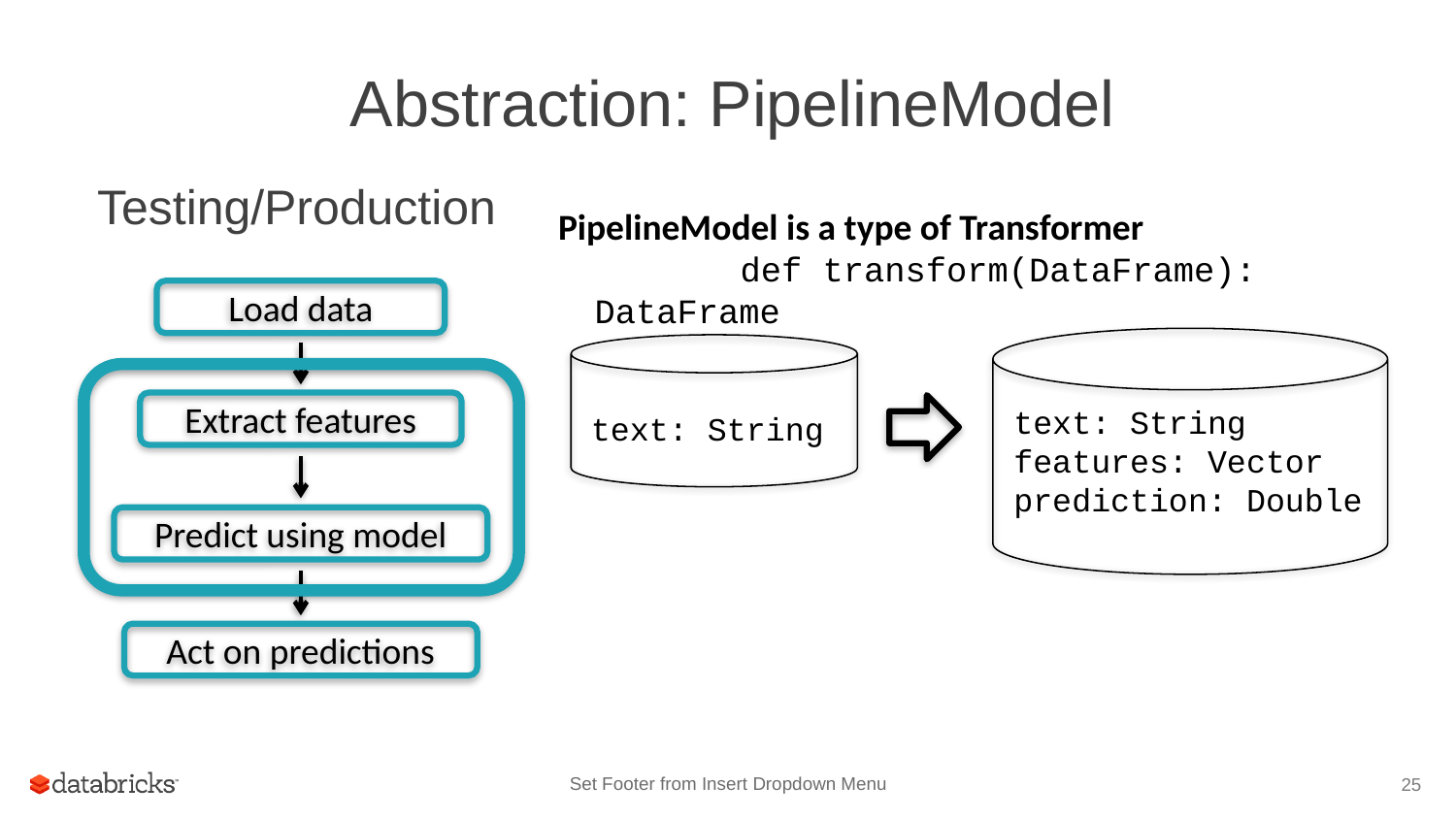

# Abstraction: PipelineModel
Testing/Production
PipelineModel is a type of Transformer
	def transform(DataFrame): DataFrame
Load data

Extract features

text: String
features: Vector
prediction: Double
text: String
Predict using model
Act on predictions
Set Footer from Insert Dropdown Menu
25